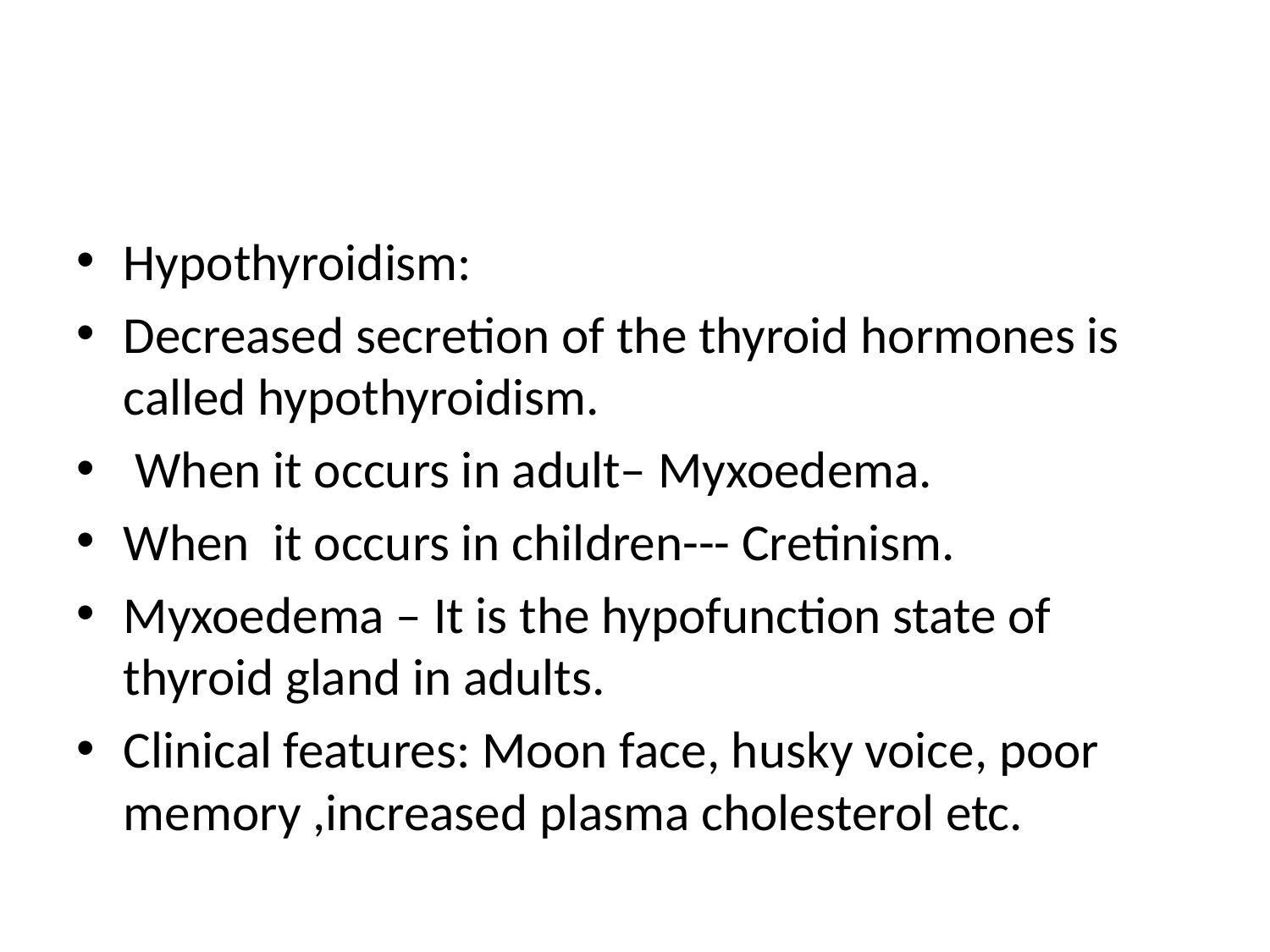

#
Hypothyroidism:
Decreased secretion of the thyroid hormones is called hypothyroidism.
 When it occurs in adult– Myxoedema.
When  it occurs in children--- Cretinism.
Myxoedema – It is the hypofunction state of thyroid gland in adults.
Clinical features: Moon face, husky voice, poor memory ,increased plasma cholesterol etc.